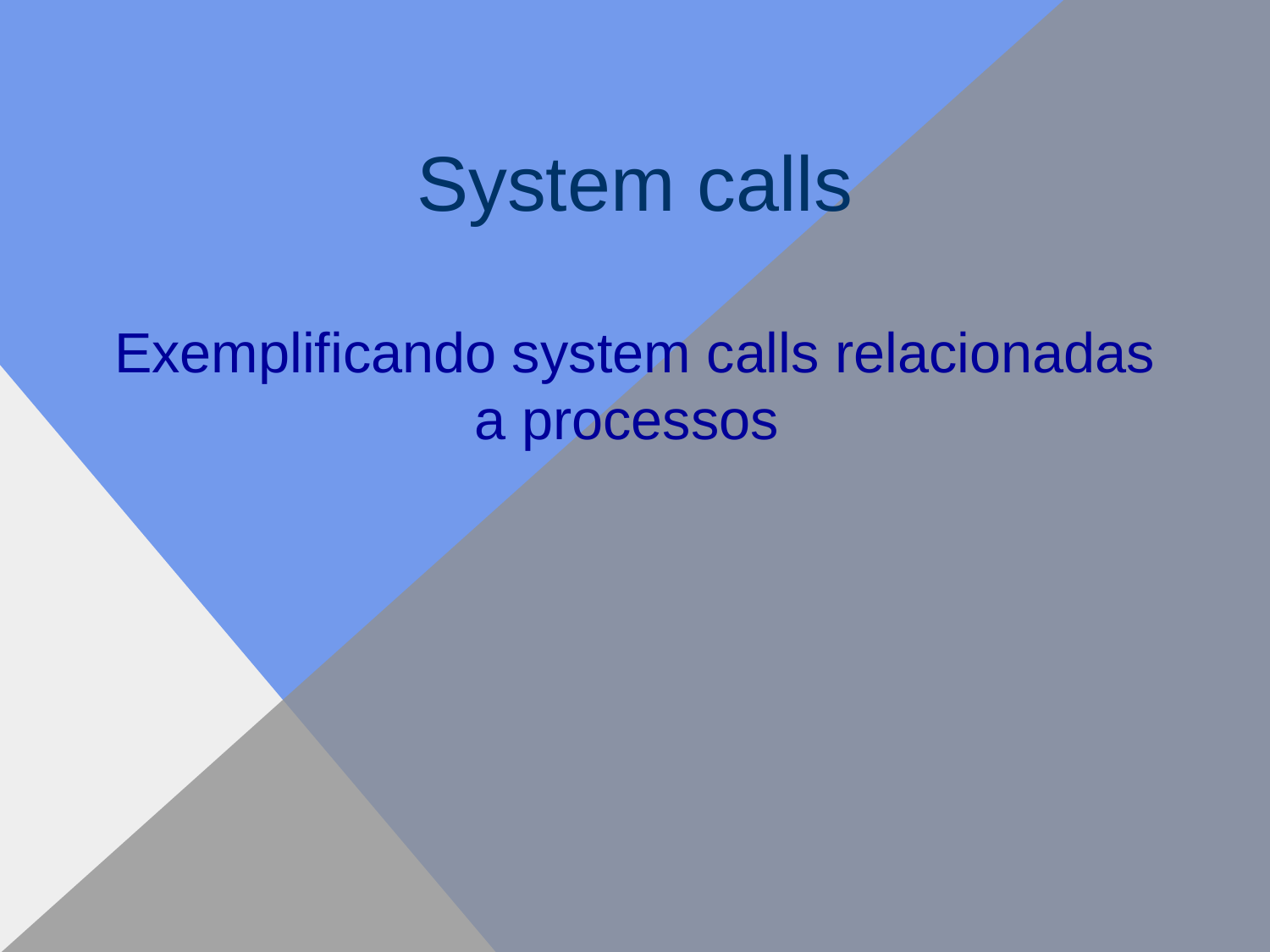

# System calls
Exemplificando system calls relacionadas a processos